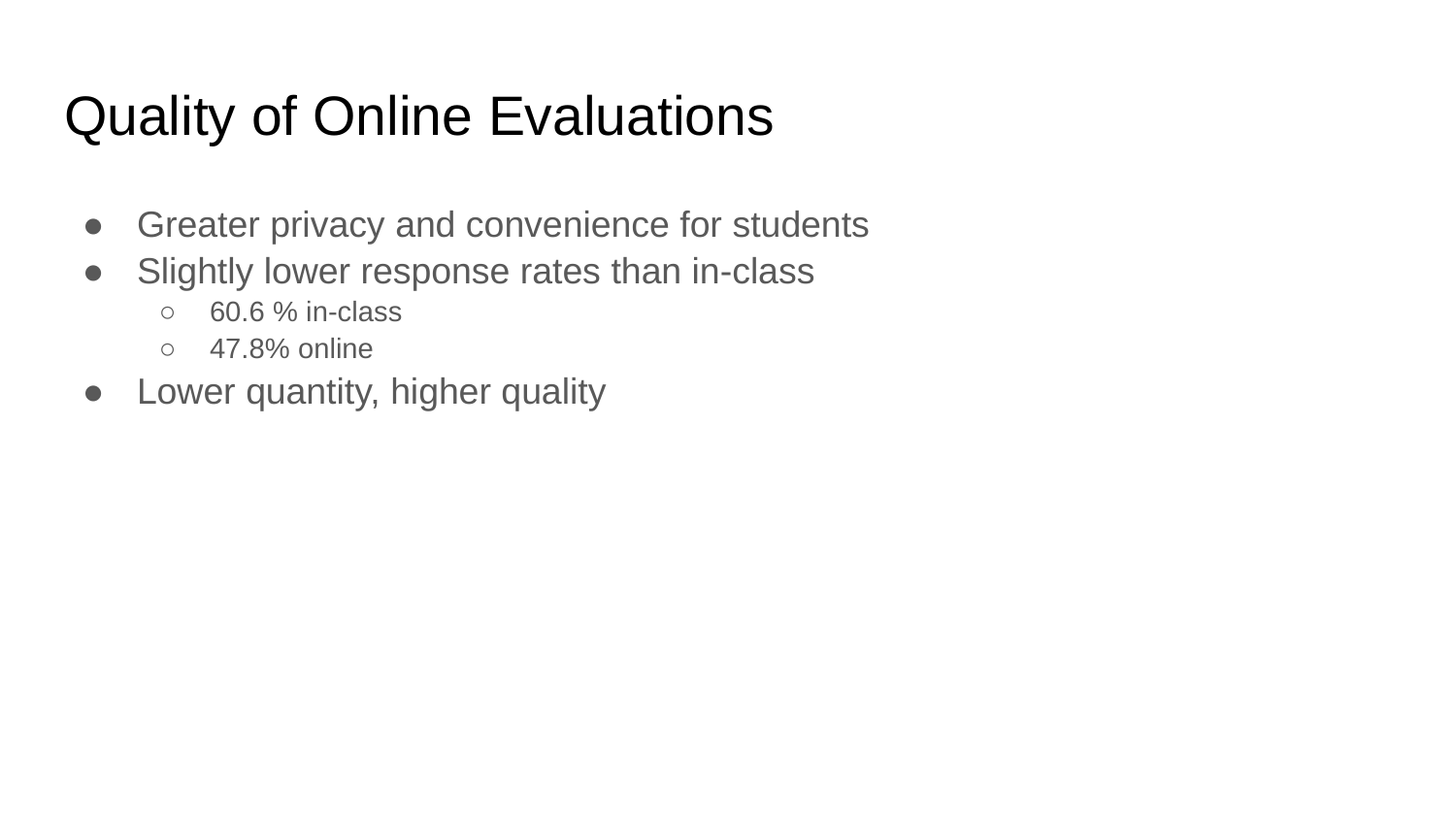

# Quality of Online Evaluations
Greater privacy and convenience for students
Slightly lower response rates than in-class
60.6 % in-class
47.8% online
Lower quantity, higher quality